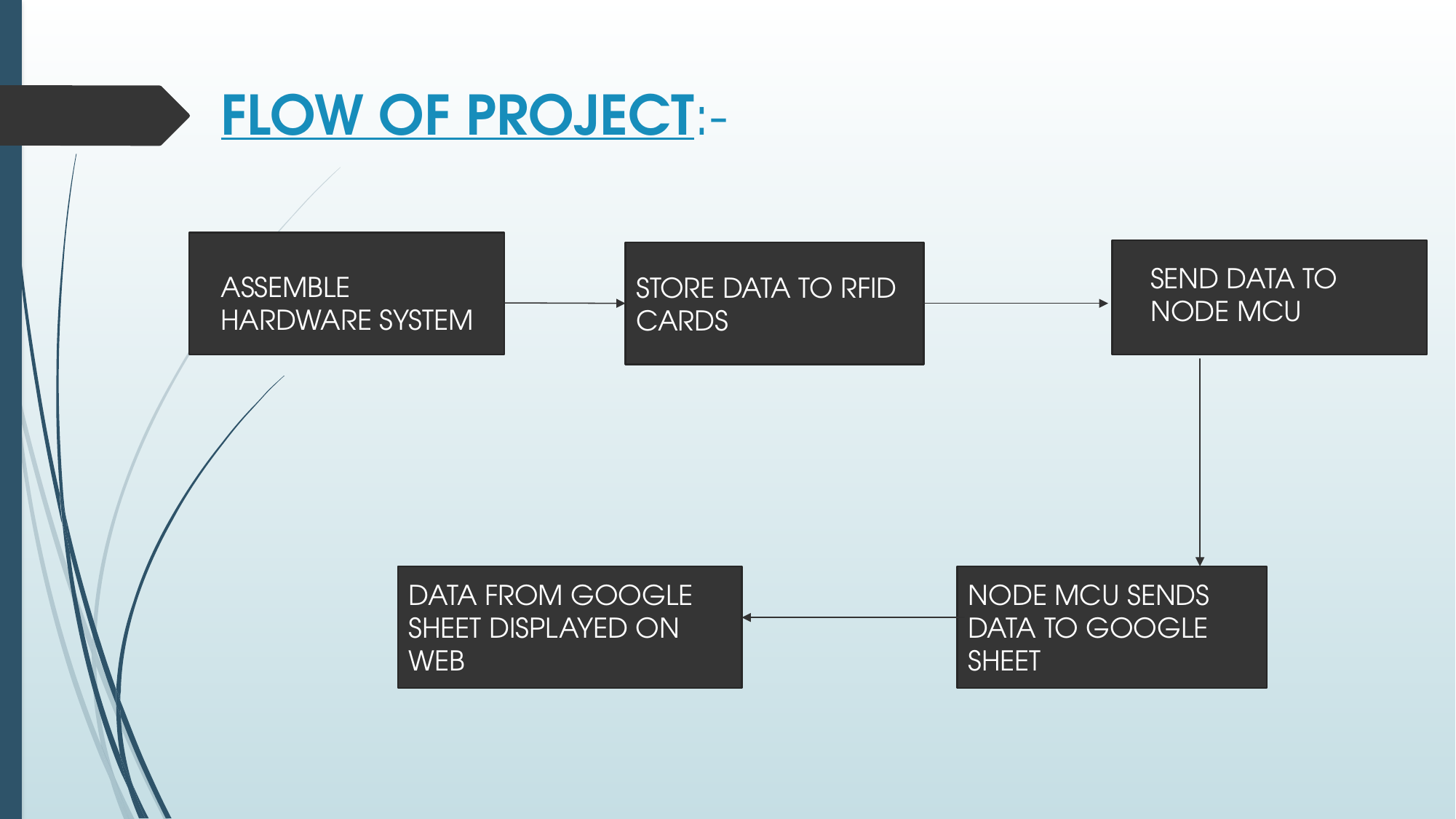

# FLOW OF PROJECT:-

STORE DATA TO RFID CARDS
SEND DATA TO NODE MCU
ASSEMBLE HARDWARE SYSTEM
NODE MCU SENDS DATA TO GOOGLE SHEET
DATA FROM GOOGLE SHEET DISPLAYED ON WEB